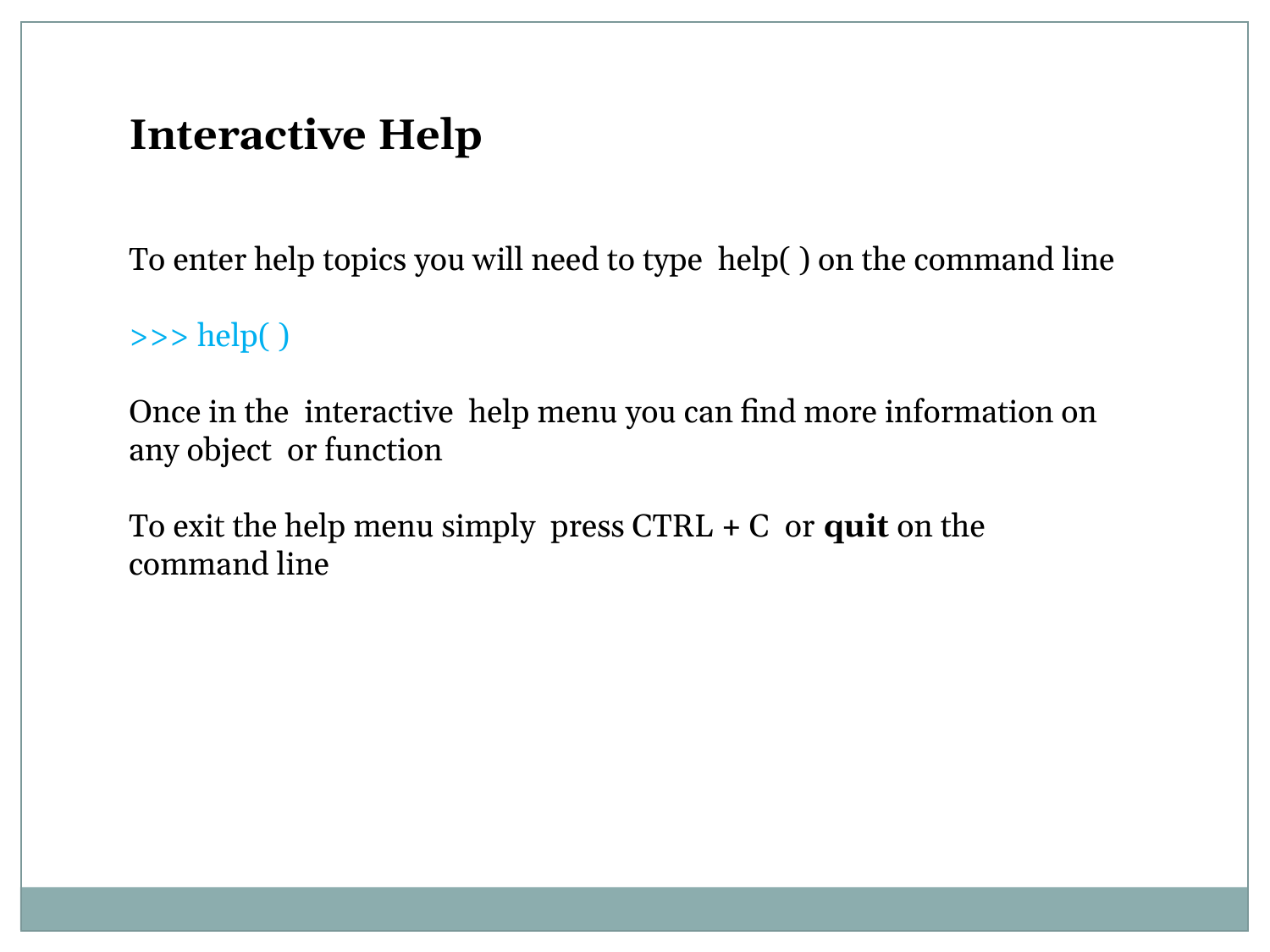

Interactive Help
To enter help topics you will need to type  help( ) on the command line

>>> help( )

Once in the  interactive  help menu you can find more information on any object  or function

To exit the help menu simply  press CTRL + C  or quit on the command line